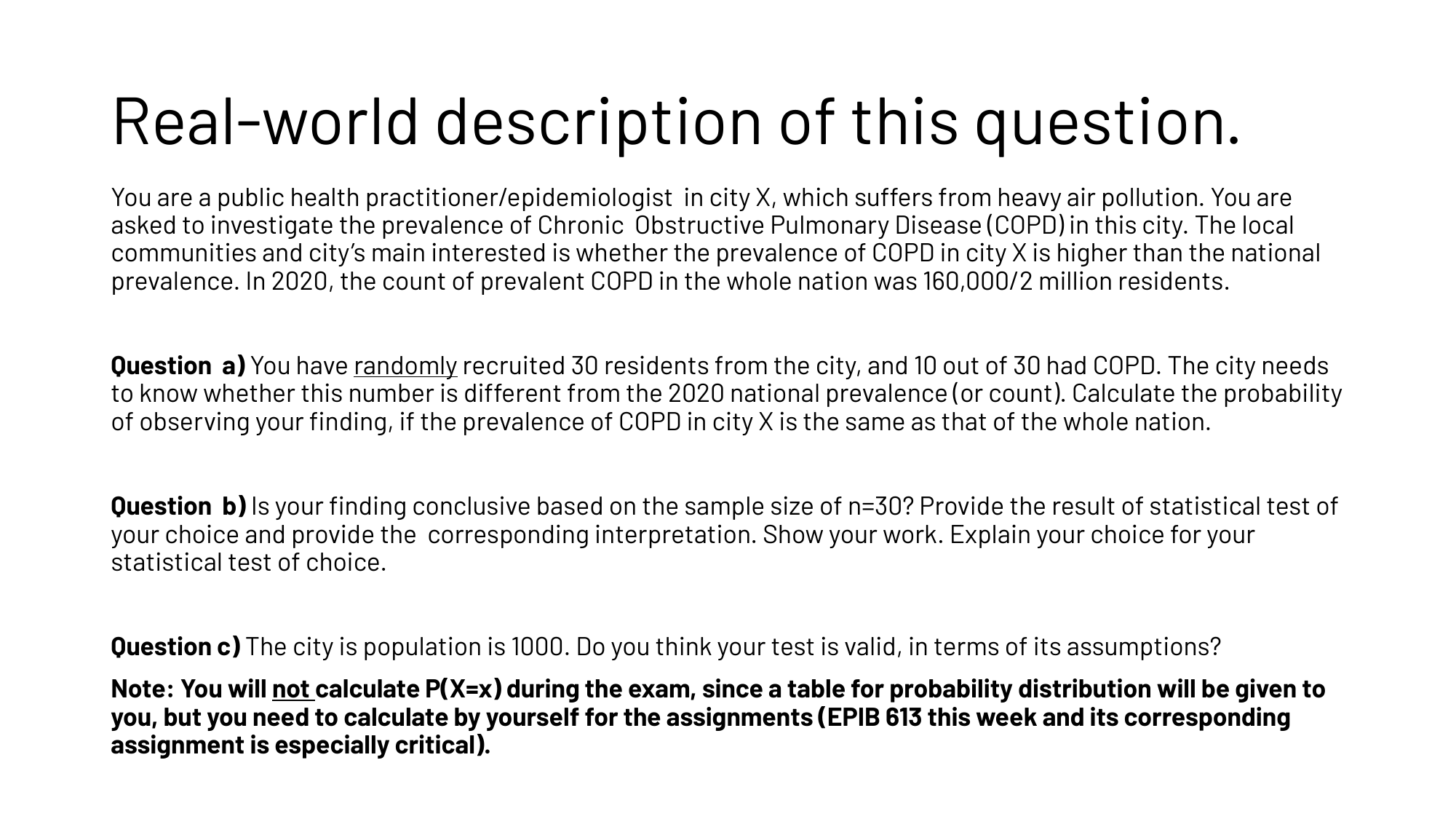

# Real-world description of this question.
You are a public health practitioner/epidemiologist  in city X, which suffers from heavy air pollution. You are asked to investigate the prevalence of Chronic  Obstructive Pulmonary Disease (COPD) in this city. The local communities and city’s main interested is whether the prevalence of COPD in city X is higher than the national prevalence. In 2020, the count of prevalent COPD in the whole nation was 160,000/2 million residents.

Question  a) You have randomly recruited 30 residents from the city, and 10 out of 30 had COPD. The city needs to know whether this number is different from the 2020 national prevalence (or count). Calculate the probability of observing your finding, if the prevalence of COPD in city X is the same as that of the whole nation.

Question  b) Is your finding conclusive based on the sample size of n=30? Provide the result of statistical test of your choice and provide the  corresponding interpretation. Show your work. Explain your choice for your statistical test of choice.

Question c) The city is population is 1000. Do you think your test is valid, in terms of its assumptions?
Note: You will not calculate P(X=x) during the exam, since a table for probability distribution will be given to you, but you need to calculate by yourself for the assignments (EPIB 613 this week and its corresponding assignment is especially critical).